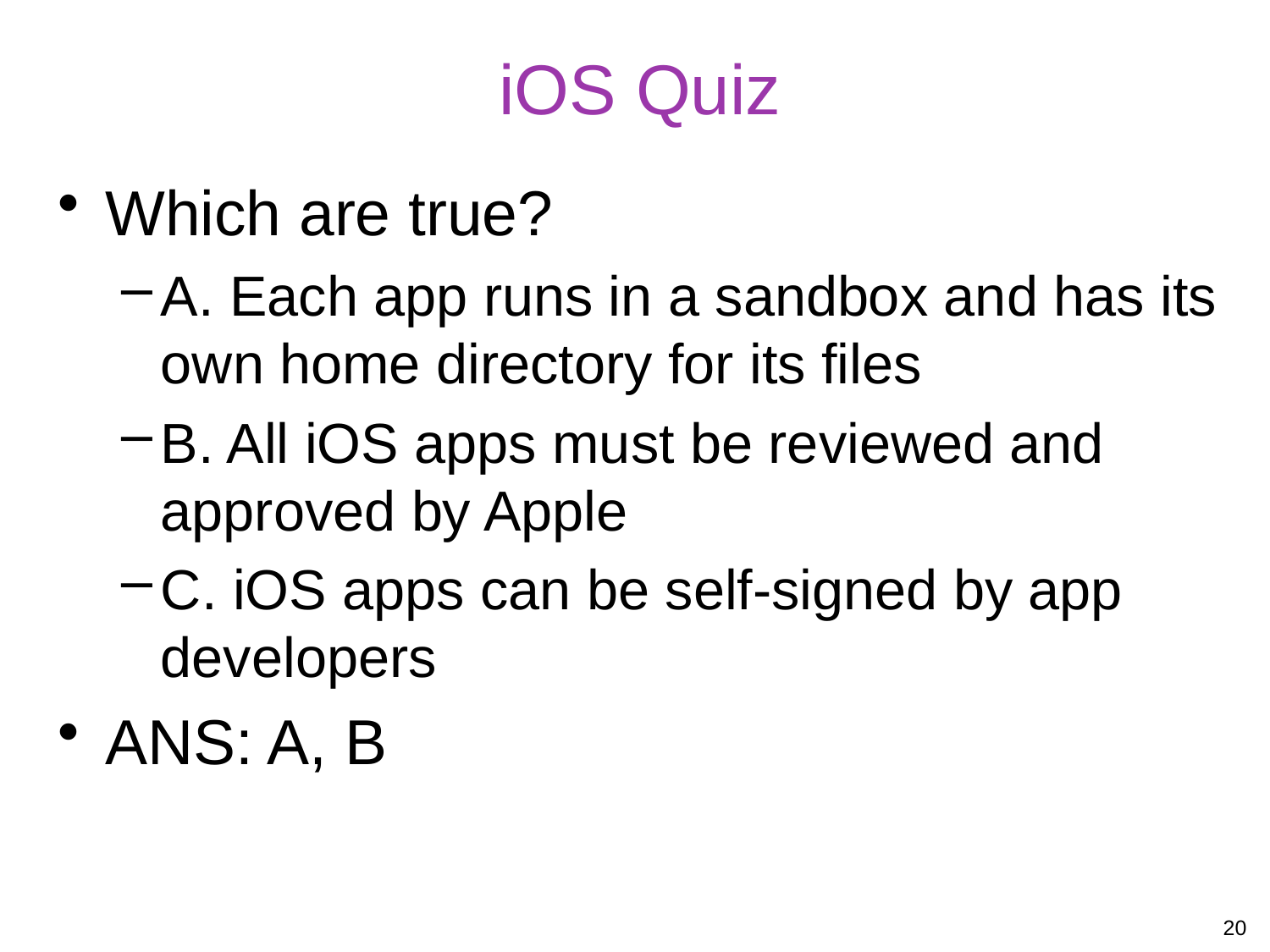

# iOS Quiz
Which are true?
A. Each app runs in a sandbox and has its own home directory for its files
B. All iOS apps must be reviewed and approved by Apple
C. iOS apps can be self-signed by app developers
ANS: A, B

20